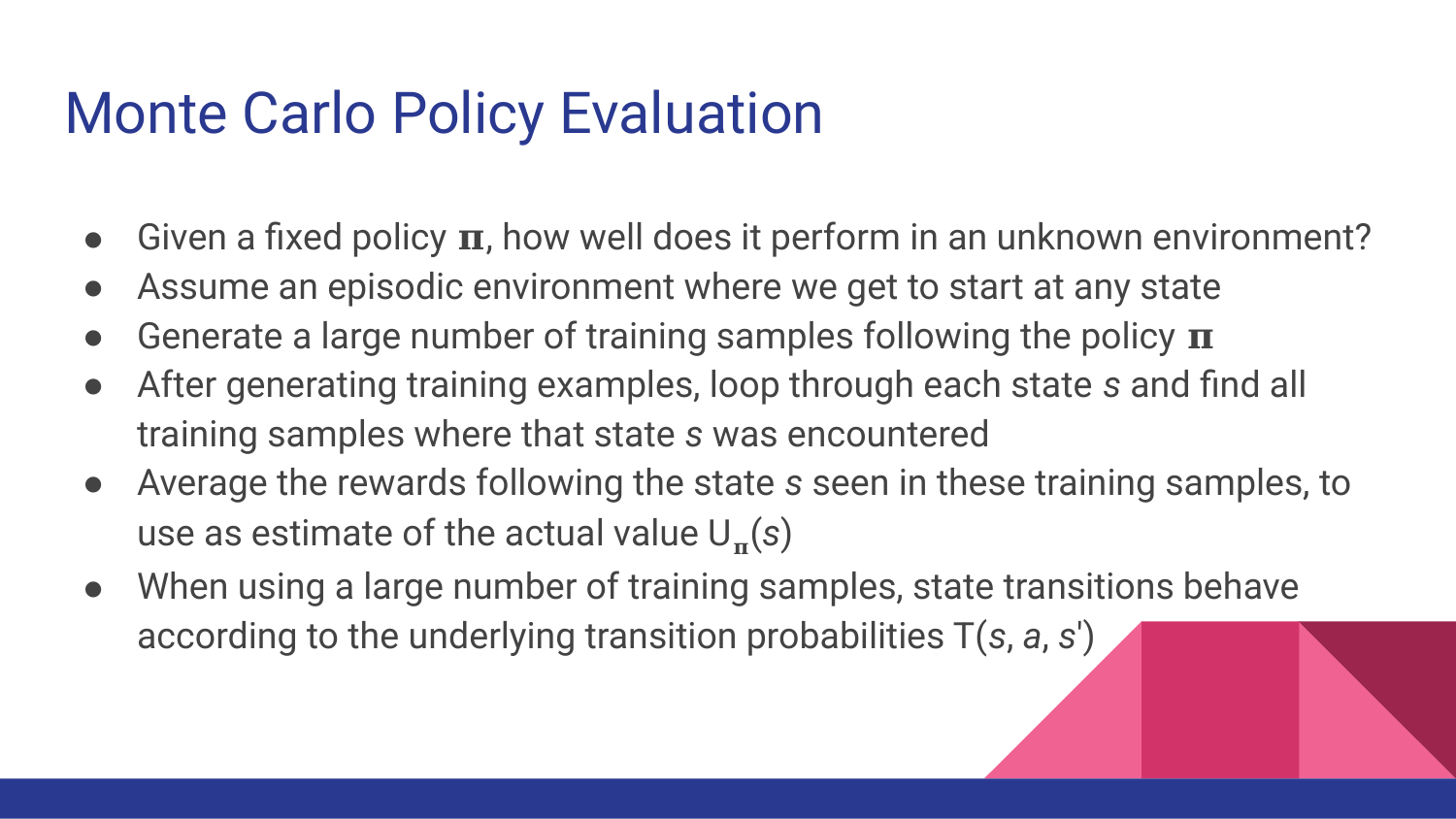

# Monte Carlo Policy Evaluation
Given a fixed policy 𝛑, how well does it perform in an unknown environment?
Assume an episodic environment where we get to start at any state
Generate a large number of training samples following the policy 𝛑
After generating training examples, loop through each state s and find all training samples where that state s was encountered
Average the rewards following the state s seen in these training samples, to use as estimate of the actual value U𝛑(s)
When using a large number of training samples, state transitions behave according to the underlying transition probabilities T(s, a, s')